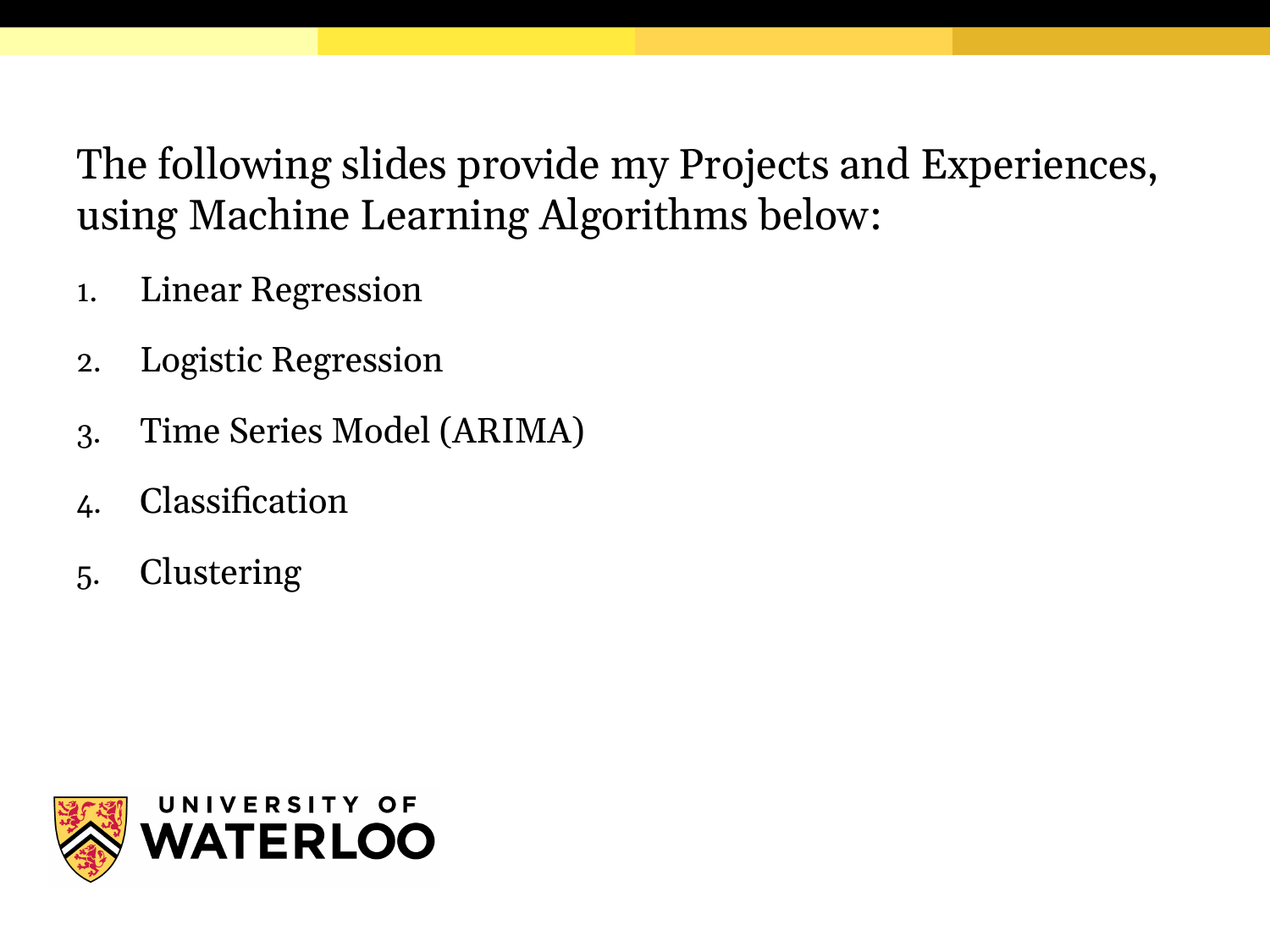

The following slides provide my Projects and Experiences, using Machine Learning Algorithms below:
Linear Regression
Logistic Regression
Time Series Model (ARIMA)
Classification
Clustering